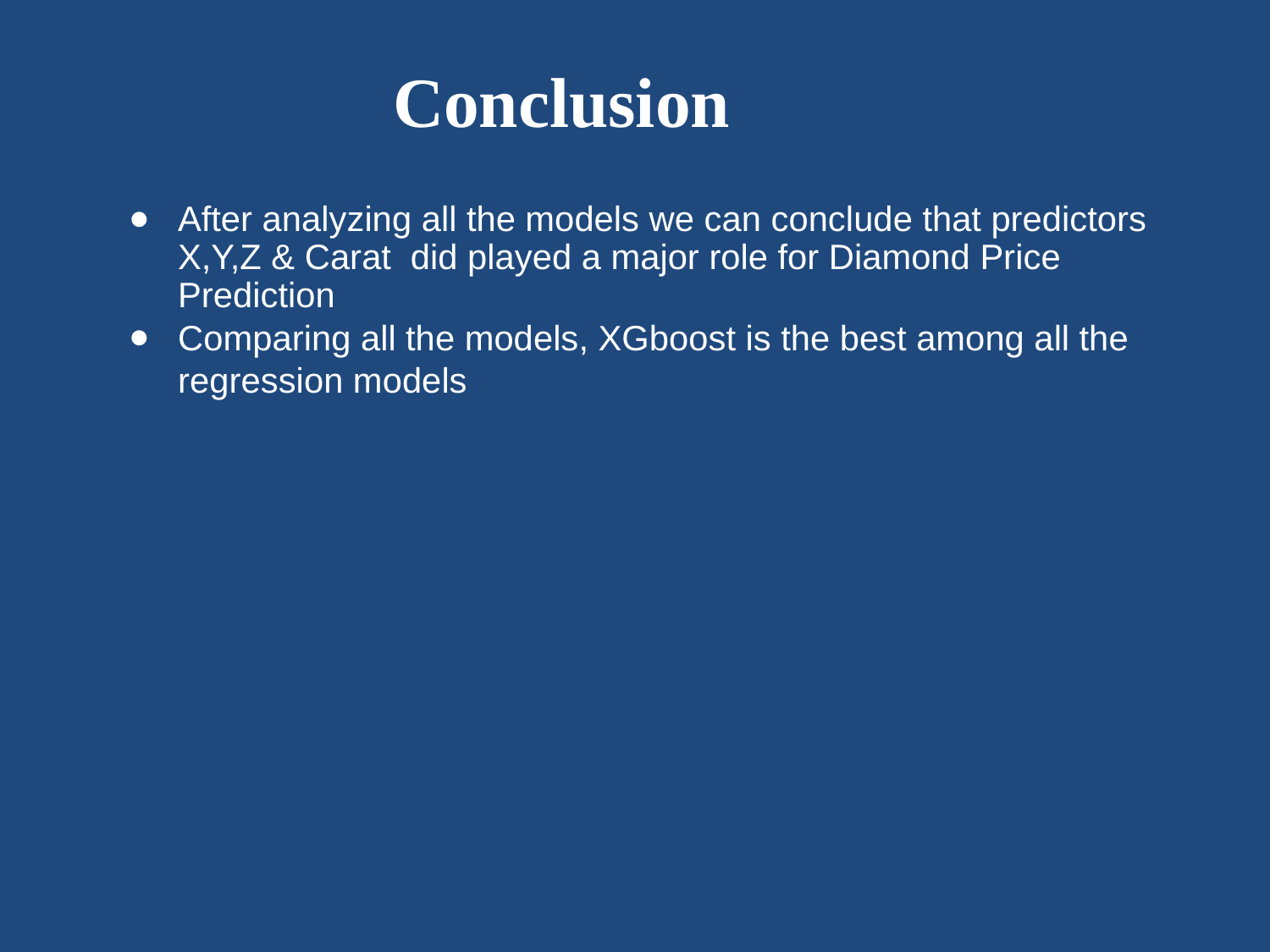

# Conclusion
After analyzing all the models we can conclude that predictors X,Y,Z & Carat  did played a major role for Diamond Price Prediction
Comparing all the models, XGboost is the best among all the regression models